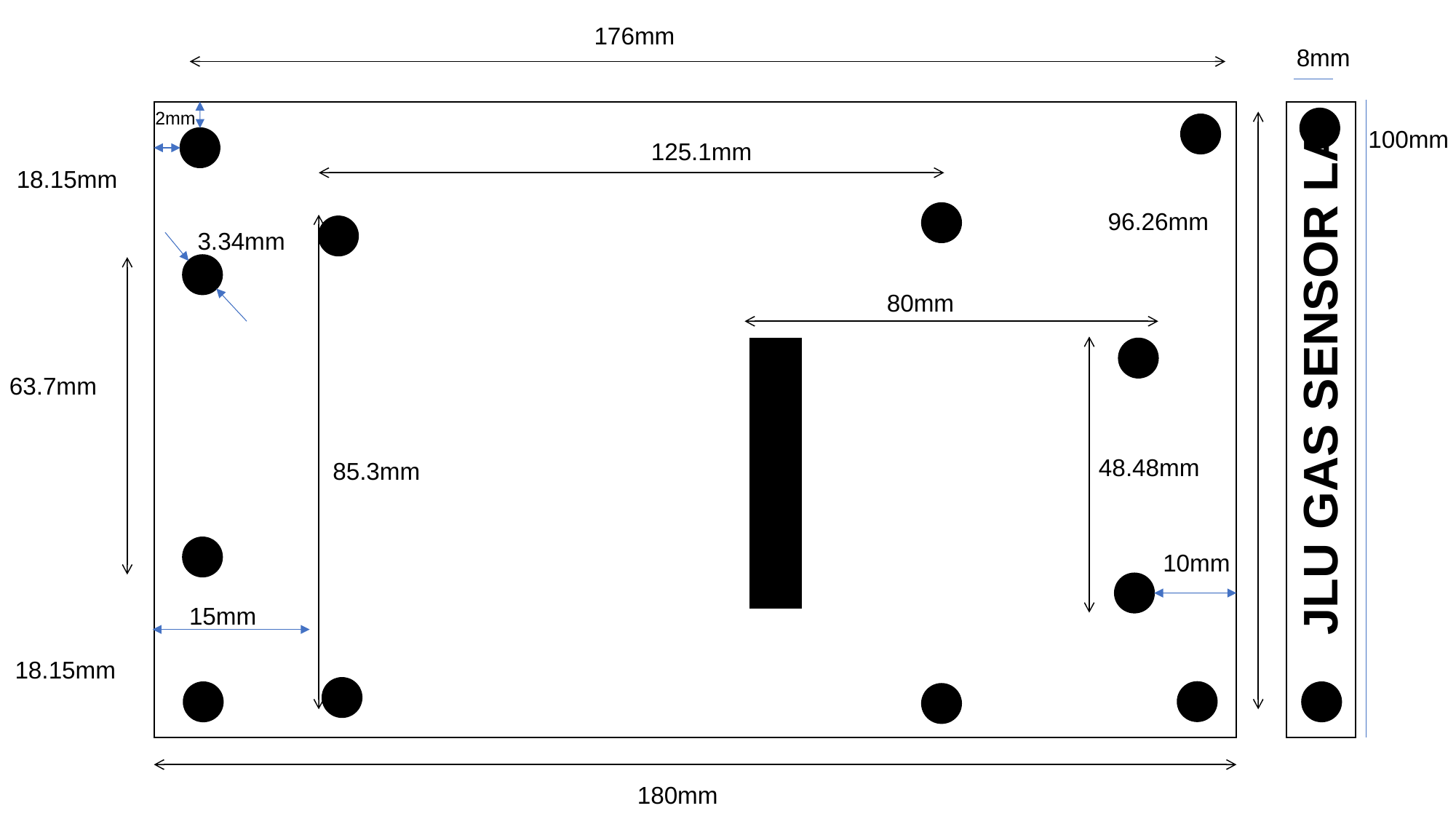

176mm
8mm
2mm

100mm

125.1mm
18.15mm
JLU GAS SENSOR LA
96.26mm

3.34mm

80mm

63.7mm
48.48mm
85.3mm

10mm

15mm
18.15mm

180mm